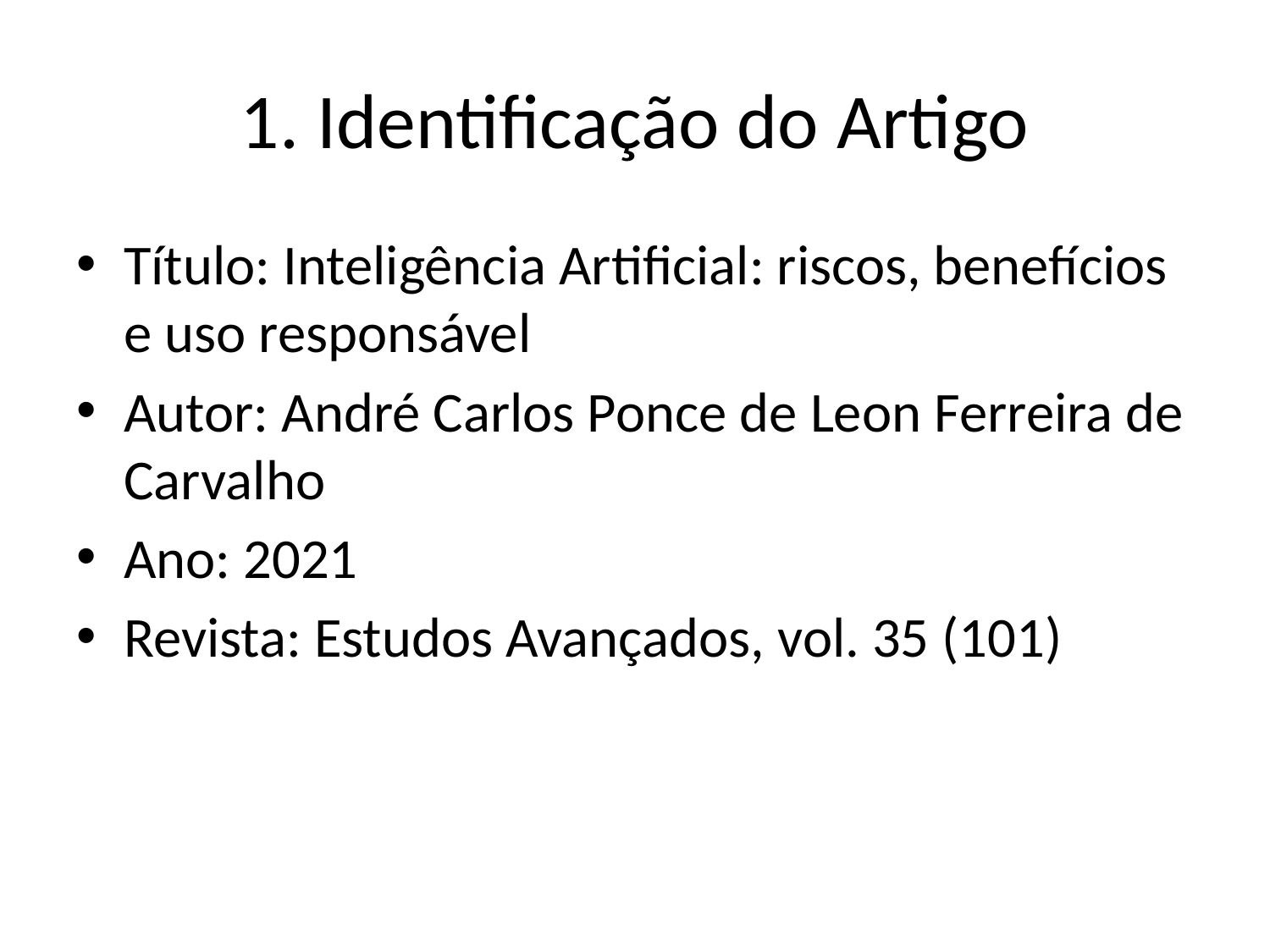

# 1. Identificação do Artigo
Título: Inteligência Artificial: riscos, benefícios e uso responsável
Autor: André Carlos Ponce de Leon Ferreira de Carvalho
Ano: 2021
Revista: Estudos Avançados, vol. 35 (101)